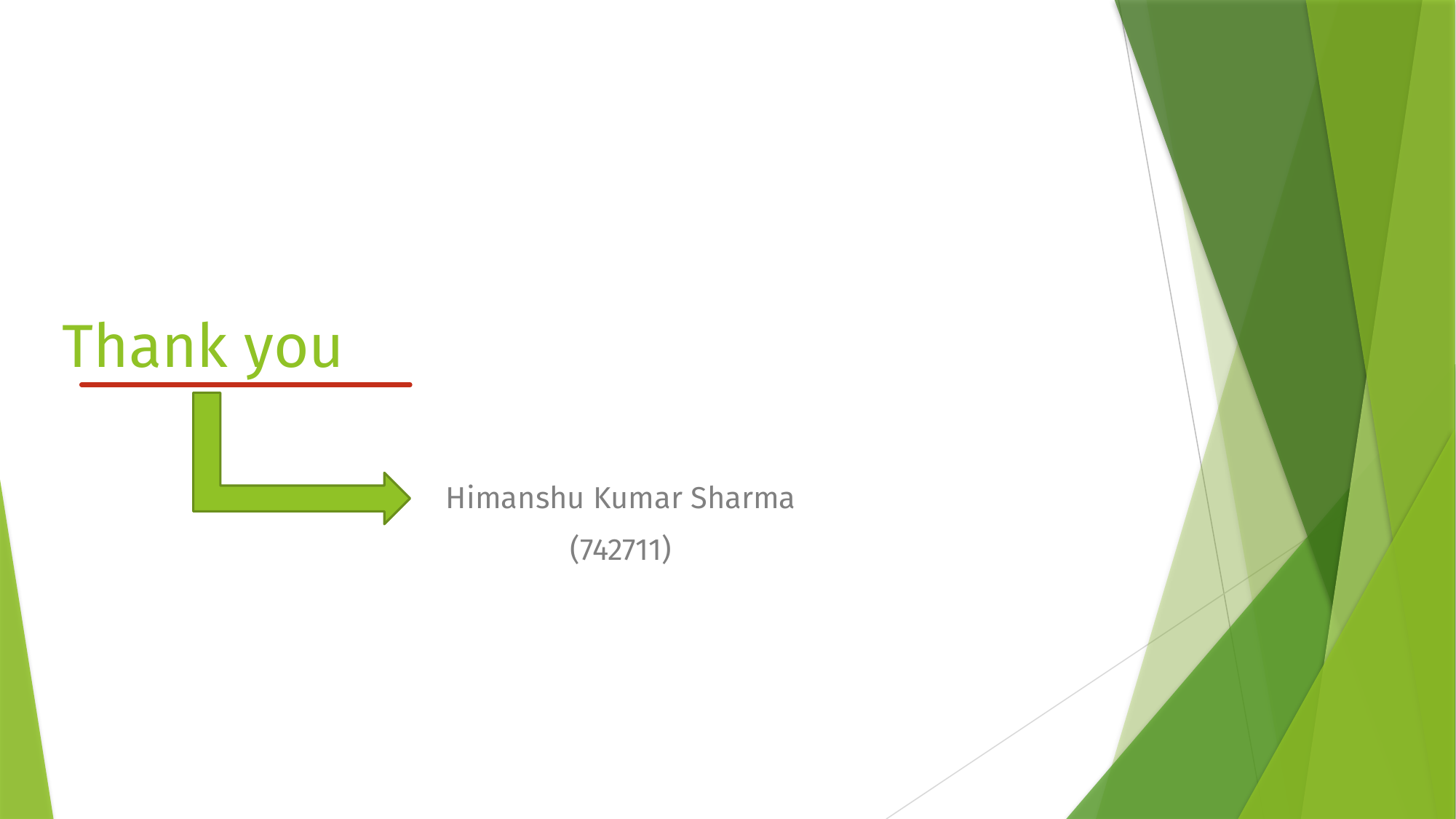

# Thank you

Himanshu Kumar Sharma
(742711)